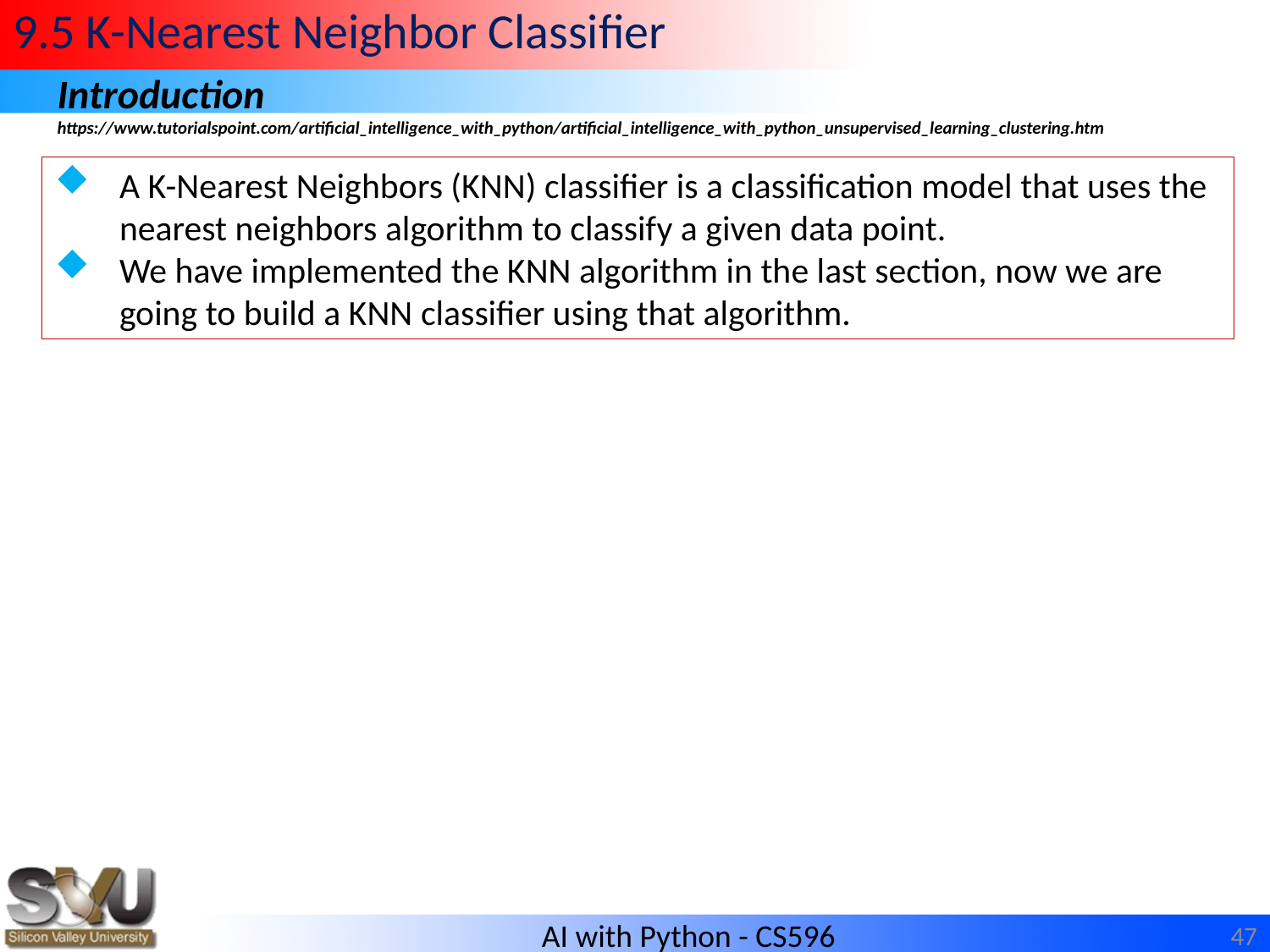

# 9.5 K-Nearest Neighbor Classifier
Introduction
https://www.tutorialspoint.com/artificial_intelligence_with_python/artificial_intelligence_with_python_unsupervised_learning_clustering.htm
A K-Nearest Neighbors (KNN) classifier is a classification model that uses the nearest neighbors algorithm to classify a given data point.
We have implemented the KNN algorithm in the last section, now we are going to build a KNN classifier using that algorithm.
47
AI with Python - CS596